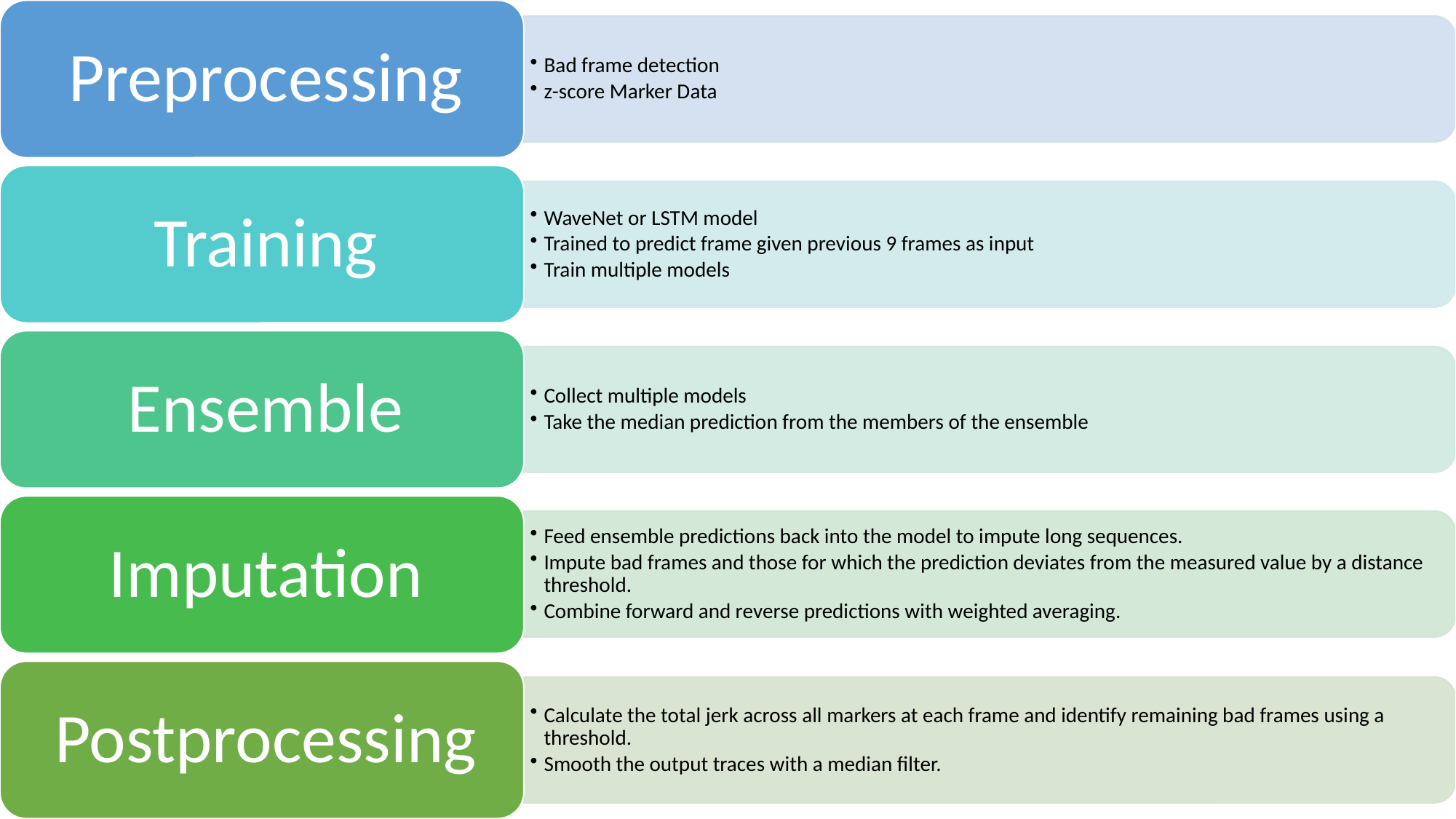

Bad frame detection
z-score Marker Data
Preprocessing
WaveNet or LSTM model
Trained to predict frame given previous 9 frames as input
Train multiple models
Training
Collect multiple models
Take the median prediction from the members of the ensemble
Ensemble
Feed ensemble predictions back into the model to impute long sequences.
Impute bad frames and those for which the prediction deviates from the measured value by a distance threshold.
Combine forward and reverse predictions with weighted averaging.
Imputation
Calculate the total jerk across all markers at each frame and identify remaining bad frames using a threshold.
Smooth the output traces with a median filter.
Postprocessing